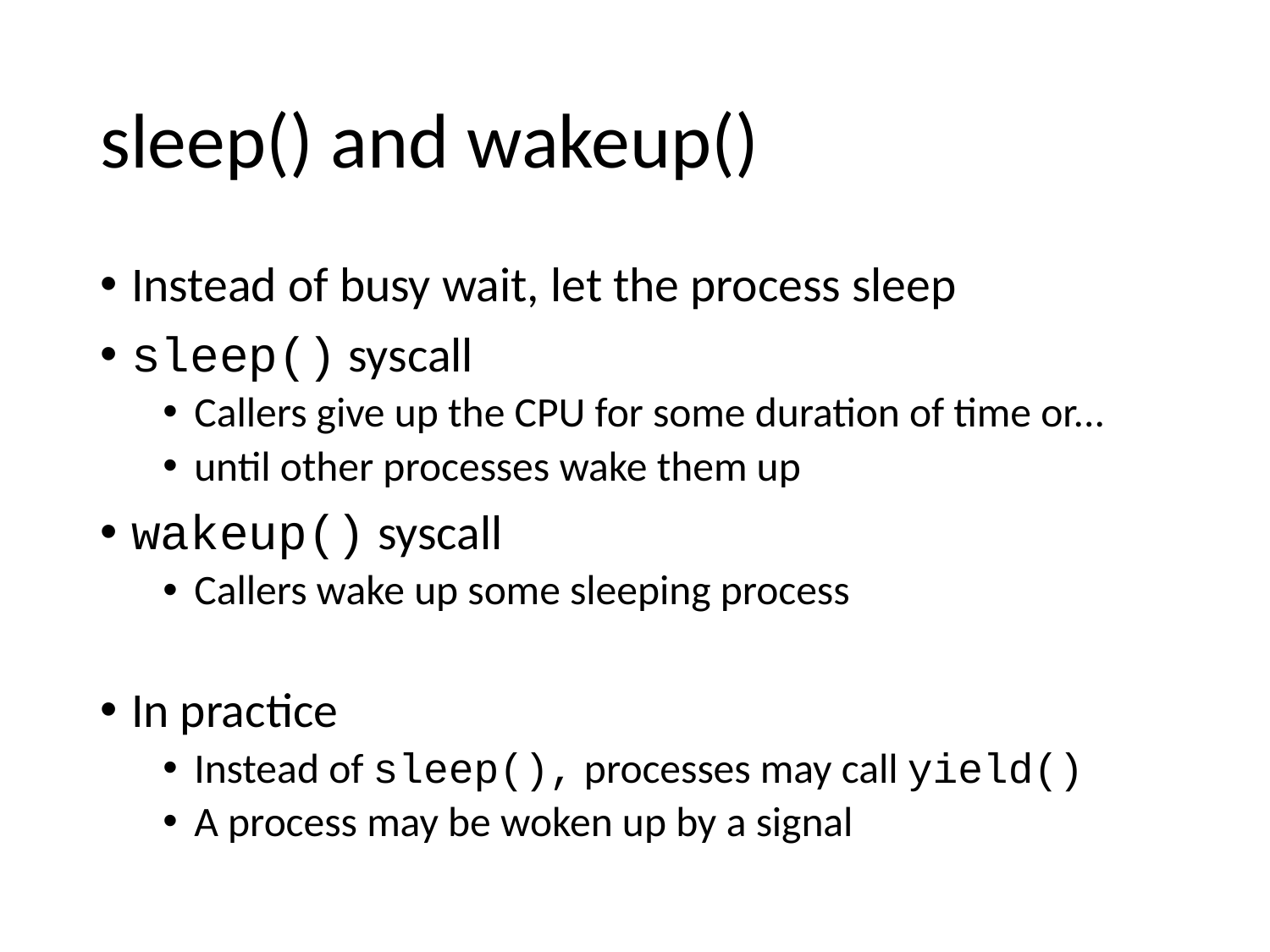

# sleep() and wakeup()
Instead of busy wait, let the process sleep
sleep() syscall
Callers give up the CPU for some duration of time or...
until other processes wake them up
wakeup() syscall
Callers wake up some sleeping process

In practice
Instead of sleep(), processes may call yield()
A process may be woken up by a signal